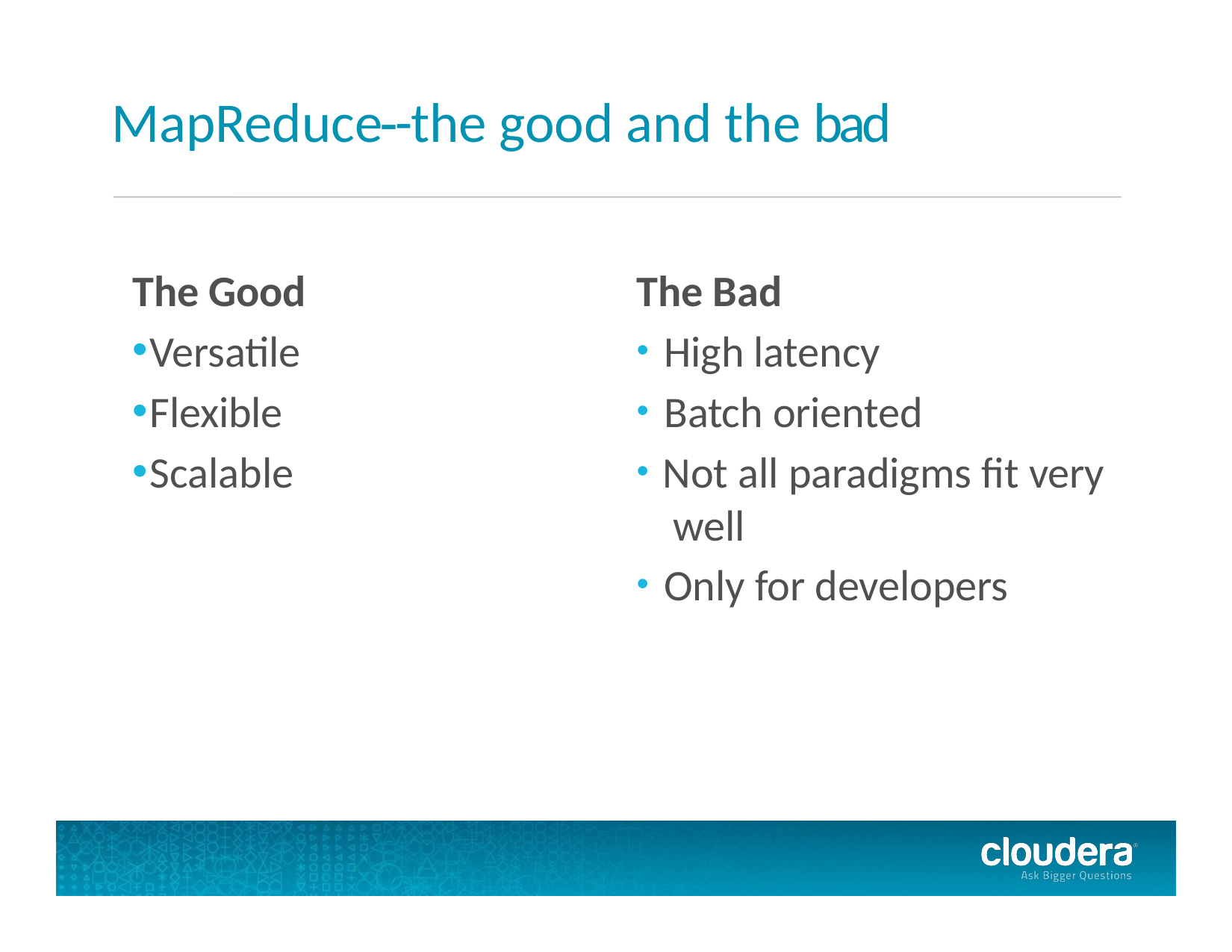

# MapReduce -­‐ the good and the bad
The Good
Versatile
Flexible
Scalable
The Bad
High latency
Batch oriented
Not all paradigms ﬁt very  well
Only for developers